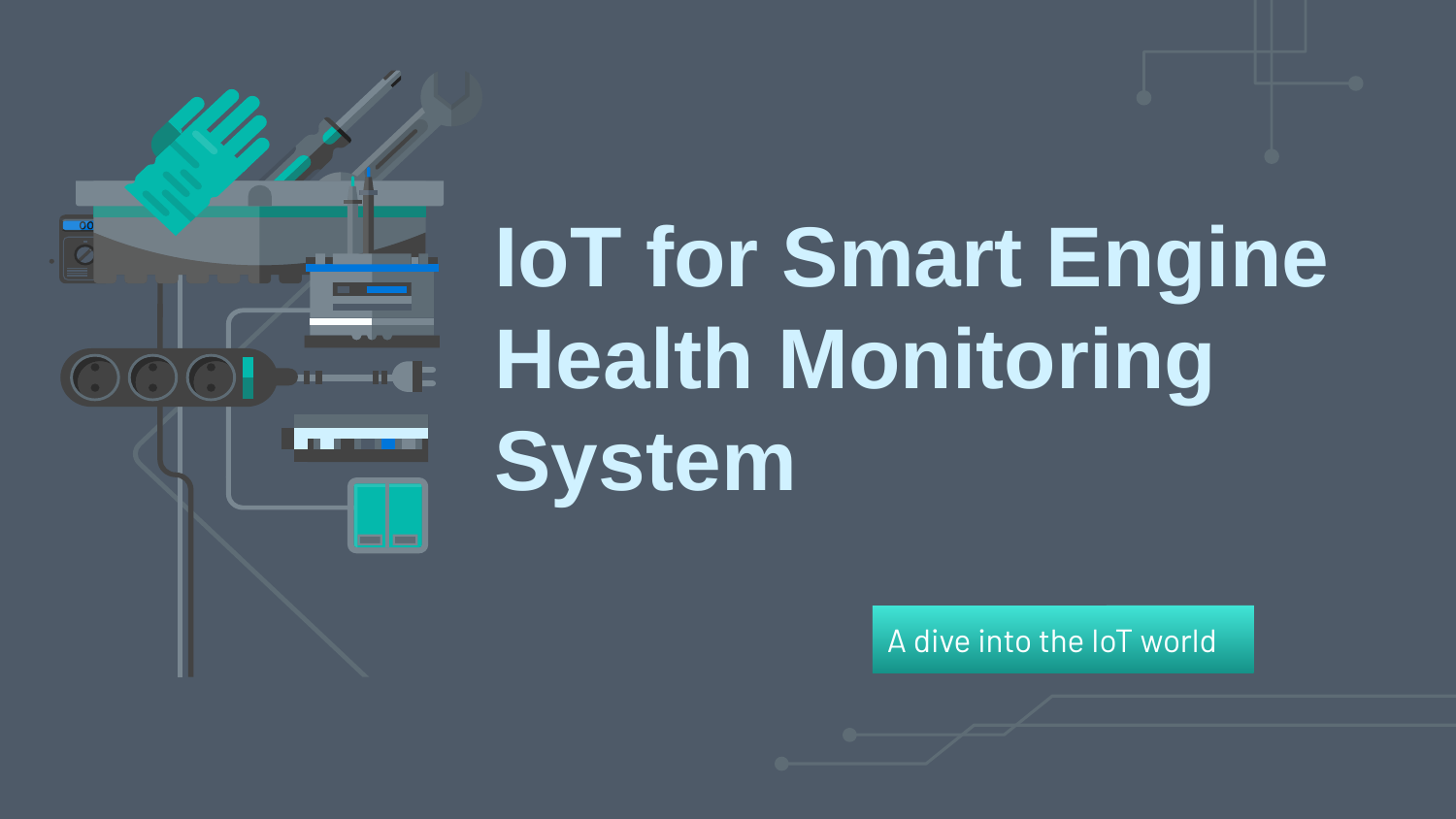

# IoT for Smart Engine Health Monitoring System
A dive into the IoT world